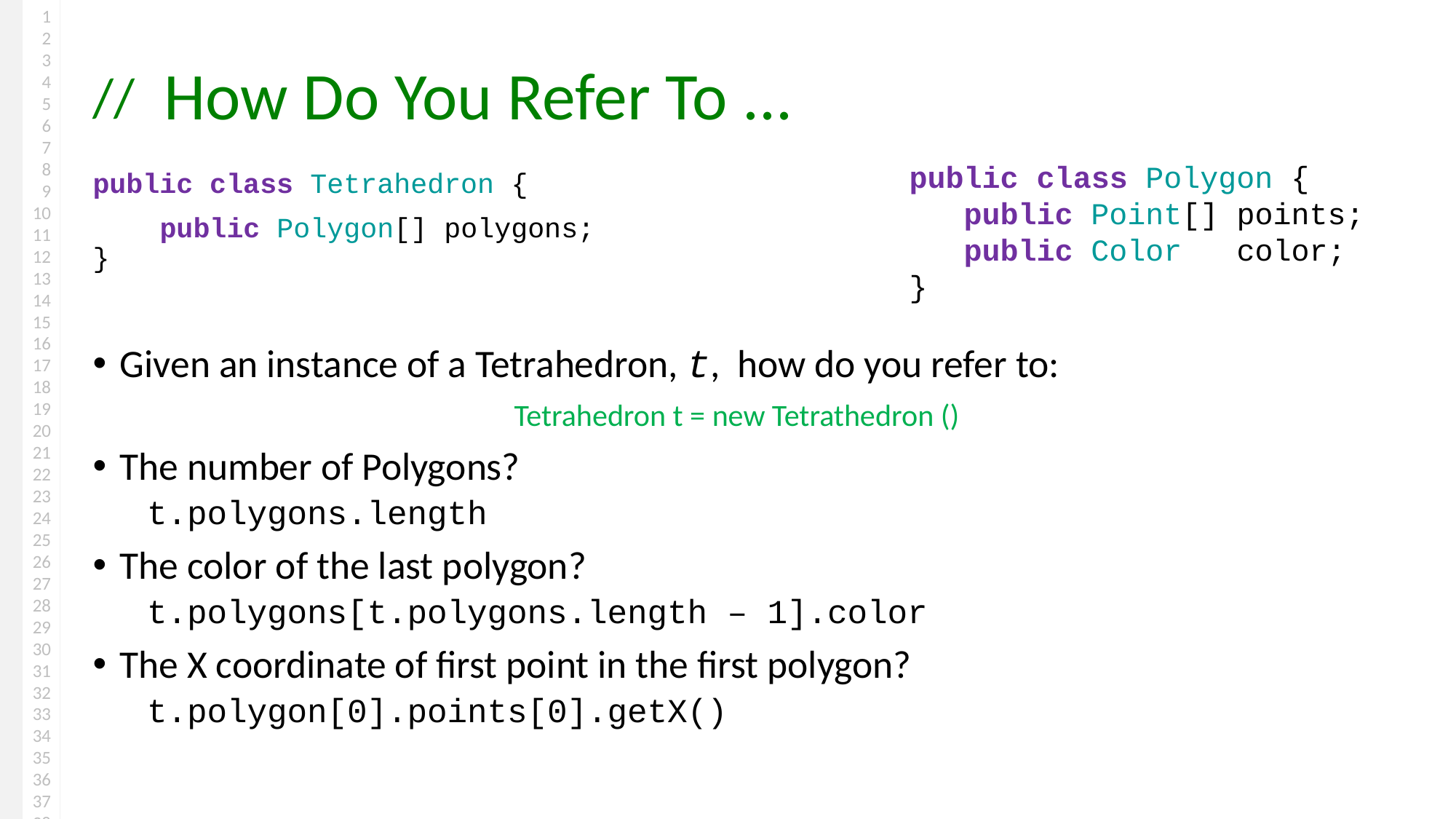

# How Do You Refer To ...
public class Polygon {
public Point[] points;
public Color   color;
}
public class Tetrahedron {
    public Polygon[] polygons;
}

Given an instance of a Tetrahedron, t,  how do you refer to:
Tetrahedron t = new Tetrathedron ()
The number of Polygons?
t.polygons.length
The color of the last polygon?
t.polygons[t.polygons.length – 1].color
The X coordinate of first point in the first polygon?
t.polygon[0].points[0].getX()